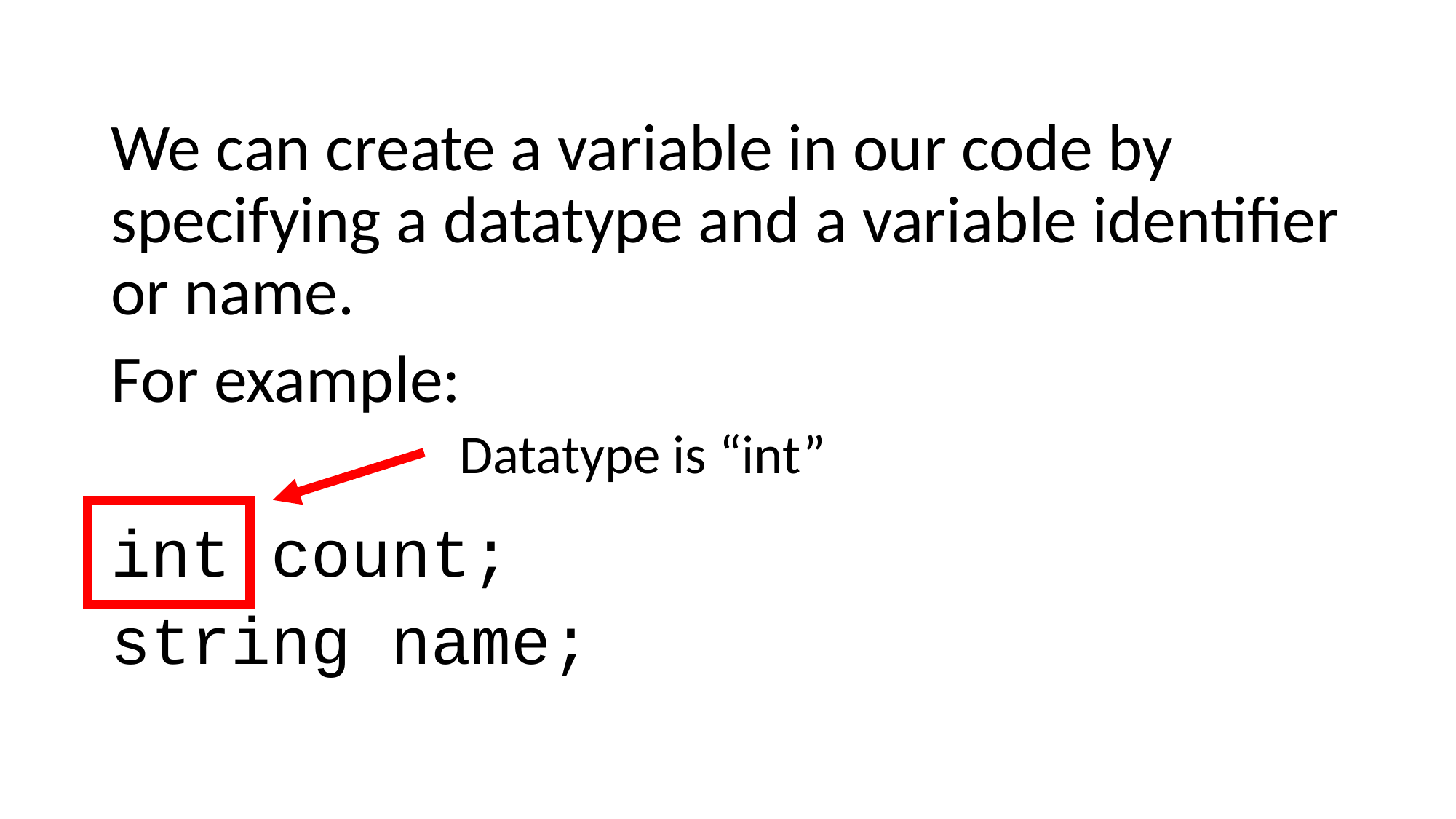

We can create a variable in our code by specifying a datatype and a variable identifier or name.
For example:

int count;
string name;
Datatype is “int”